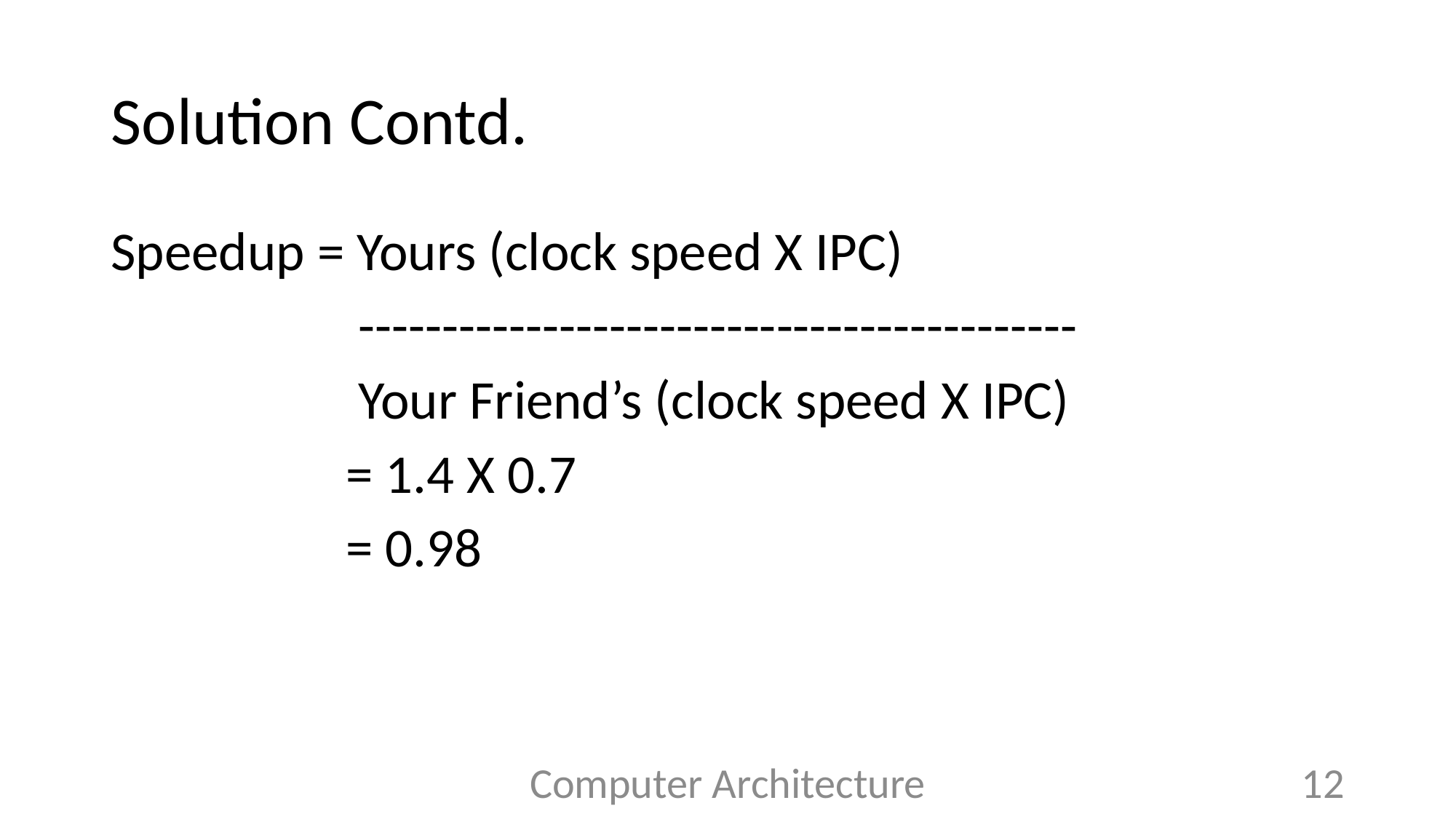

# Solution Contd.
Speedup = Yours (clock speed X IPC)
                    -------------------------------------------
                    Your Friend’s (clock speed X IPC)
                   = 1.4 X 0.7
                   = 0.98

Computer Architecture
12